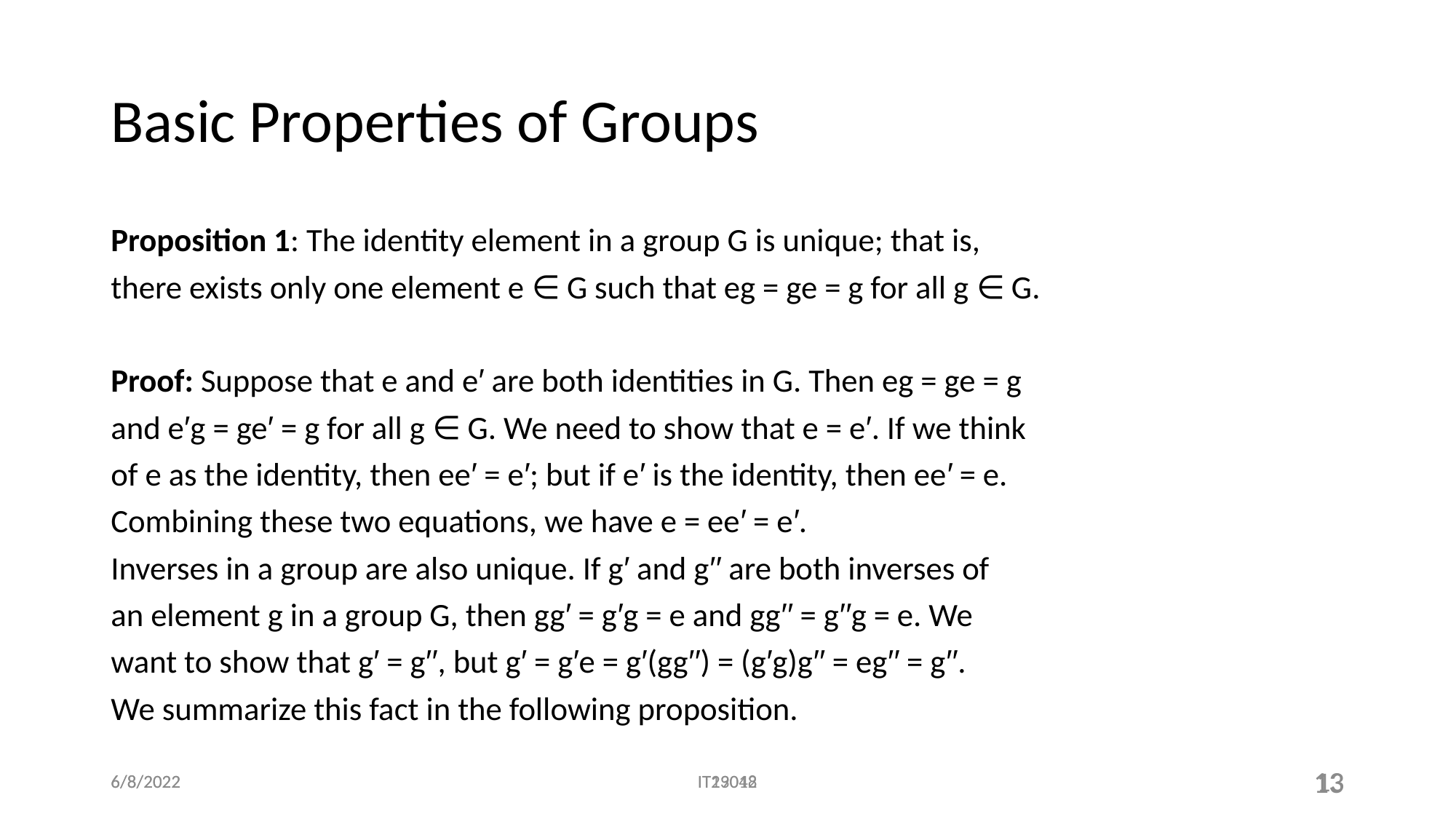

# Basic Properties of Groups
Proposition 1: The identity element in a group G is unique; that is,
there exists only one element e ∈ G such that eg = ge = g for all g ∈ G.

Proof: Suppose that e and e′ are both identities in G. Then eg = ge = g
and e′g = ge′ = g for all g ∈ G. We need to show that e = e′. If we think
of e as the identity, then ee′ = e′; but if e′ is the identity, then ee′ = e.
Combining these two equations, we have e = ee′ = e′.
Inverses in a group are also unique. If g′ and g′′ are both inverses of
an element g in a group G, then gg′ = g′g = e and gg′′ = g′′g = e. We
want to show that g′ = g′′, but g′ = g′e = g′(gg′′) = (g′g)g′′ = eg′′ = g′′.
We summarize this fact in the following proposition.
6/8/2022
6/8/2022
IT23018
IT19042
13
13